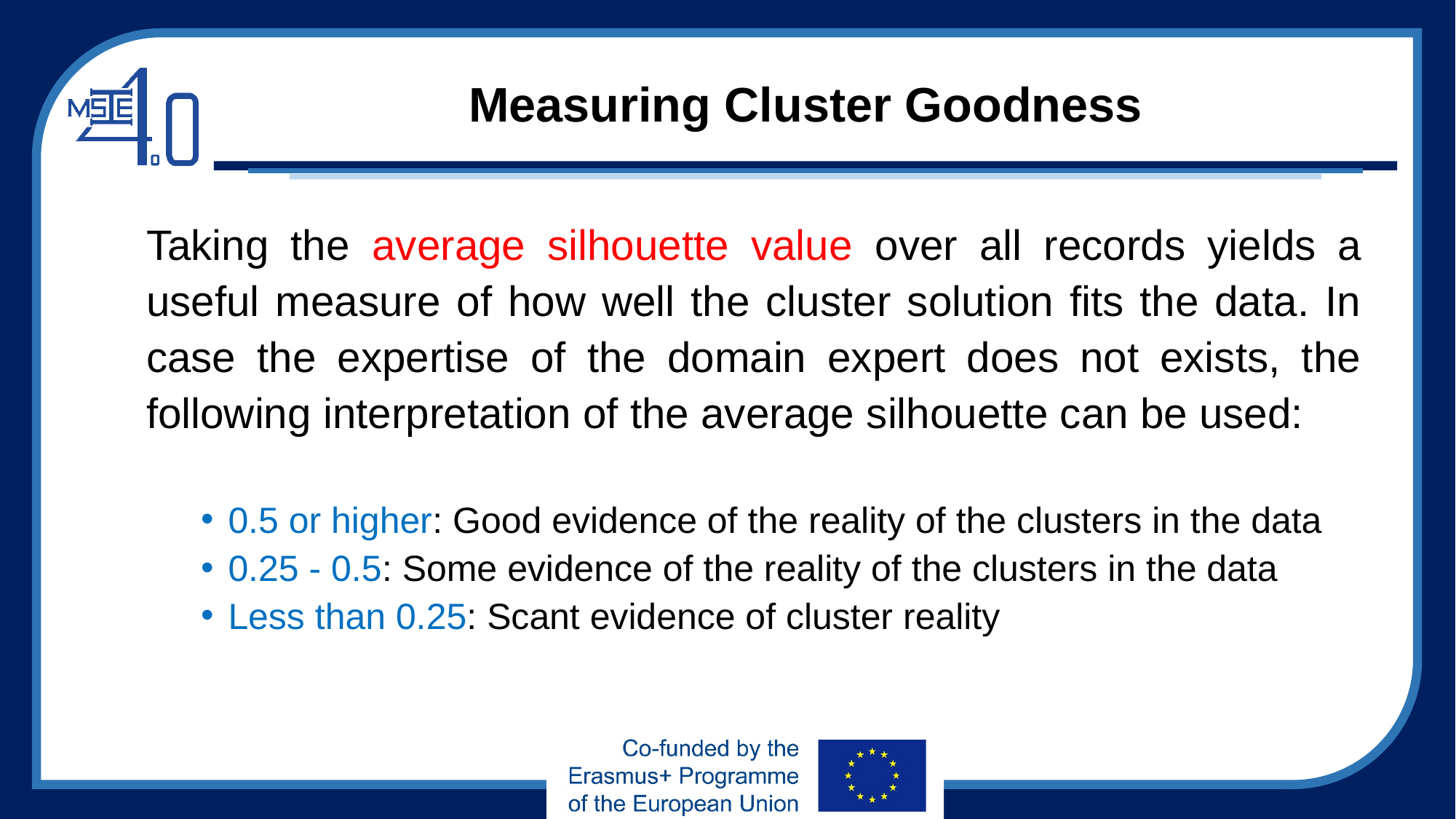

# Measuring Cluster Goodness
Taking the average silhouette value over all records yields a useful measure of how well the cluster solution fits the data. In case the expertise of the domain expert does not exists, the following interpretation of the average silhouette can be used:

0.5 or higher: Good evidence of the reality of the clusters in the data
0.25 - 0.5: Some evidence of the reality of the clusters in the data
Less than 0.25: Scant evidence of cluster reality